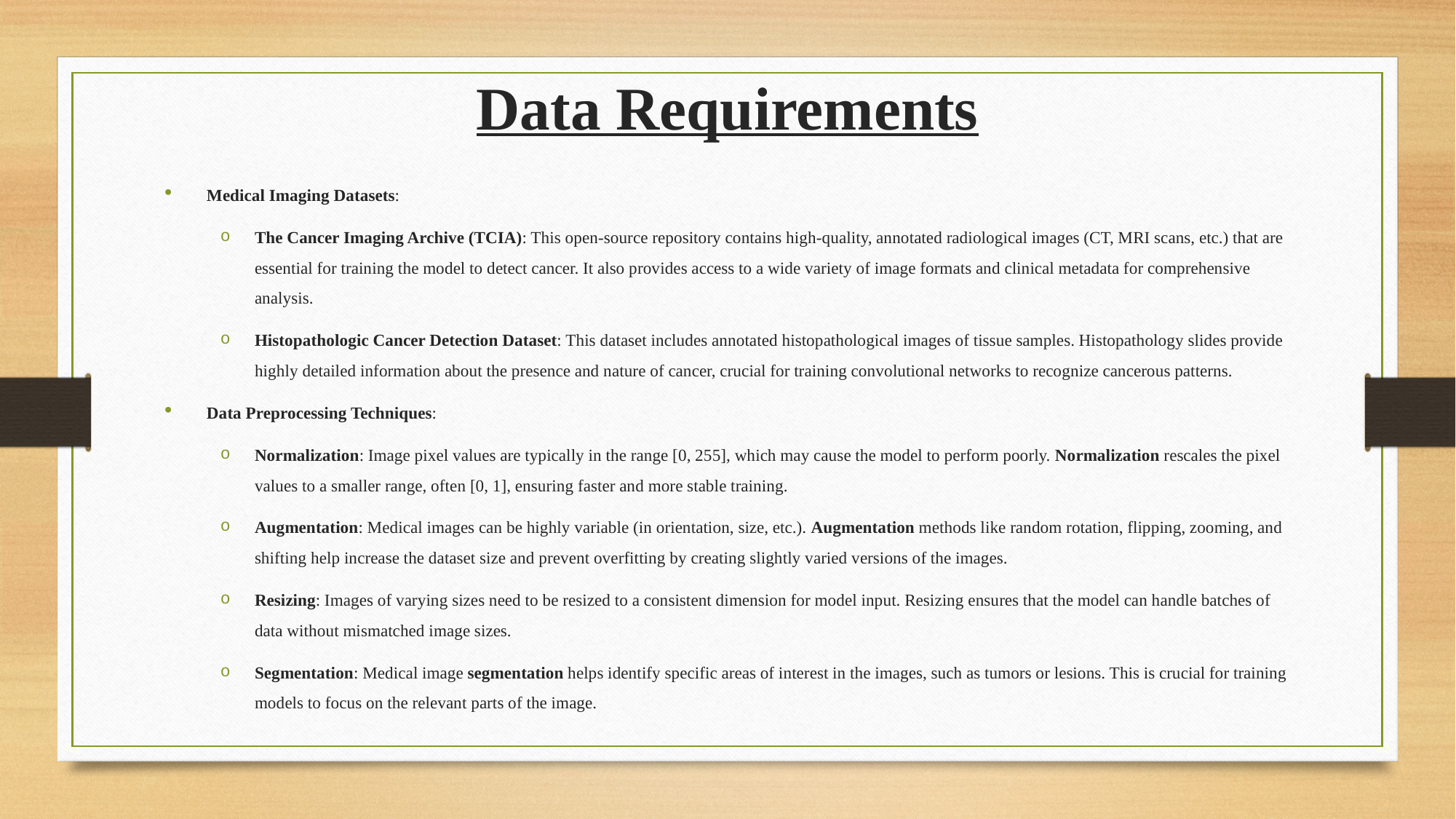

# Data Requirements
Medical Imaging Datasets:
The Cancer Imaging Archive (TCIA): This open-source repository contains high-quality, annotated radiological images (CT, MRI scans, etc.) that are essential for training the model to detect cancer. It also provides access to a wide variety of image formats and clinical metadata for comprehensive analysis.
Histopathologic Cancer Detection Dataset: This dataset includes annotated histopathological images of tissue samples. Histopathology slides provide highly detailed information about the presence and nature of cancer, crucial for training convolutional networks to recognize cancerous patterns.
Data Preprocessing Techniques:
Normalization: Image pixel values are typically in the range [0, 255], which may cause the model to perform poorly. Normalization rescales the pixel values to a smaller range, often [0, 1], ensuring faster and more stable training.
Augmentation: Medical images can be highly variable (in orientation, size, etc.). Augmentation methods like random rotation, flipping, zooming, and shifting help increase the dataset size and prevent overfitting by creating slightly varied versions of the images.
Resizing: Images of varying sizes need to be resized to a consistent dimension for model input. Resizing ensures that the model can handle batches of data without mismatched image sizes.
Segmentation: Medical image segmentation helps identify specific areas of interest in the images, such as tumors or lesions. This is crucial for training models to focus on the relevant parts of the image.